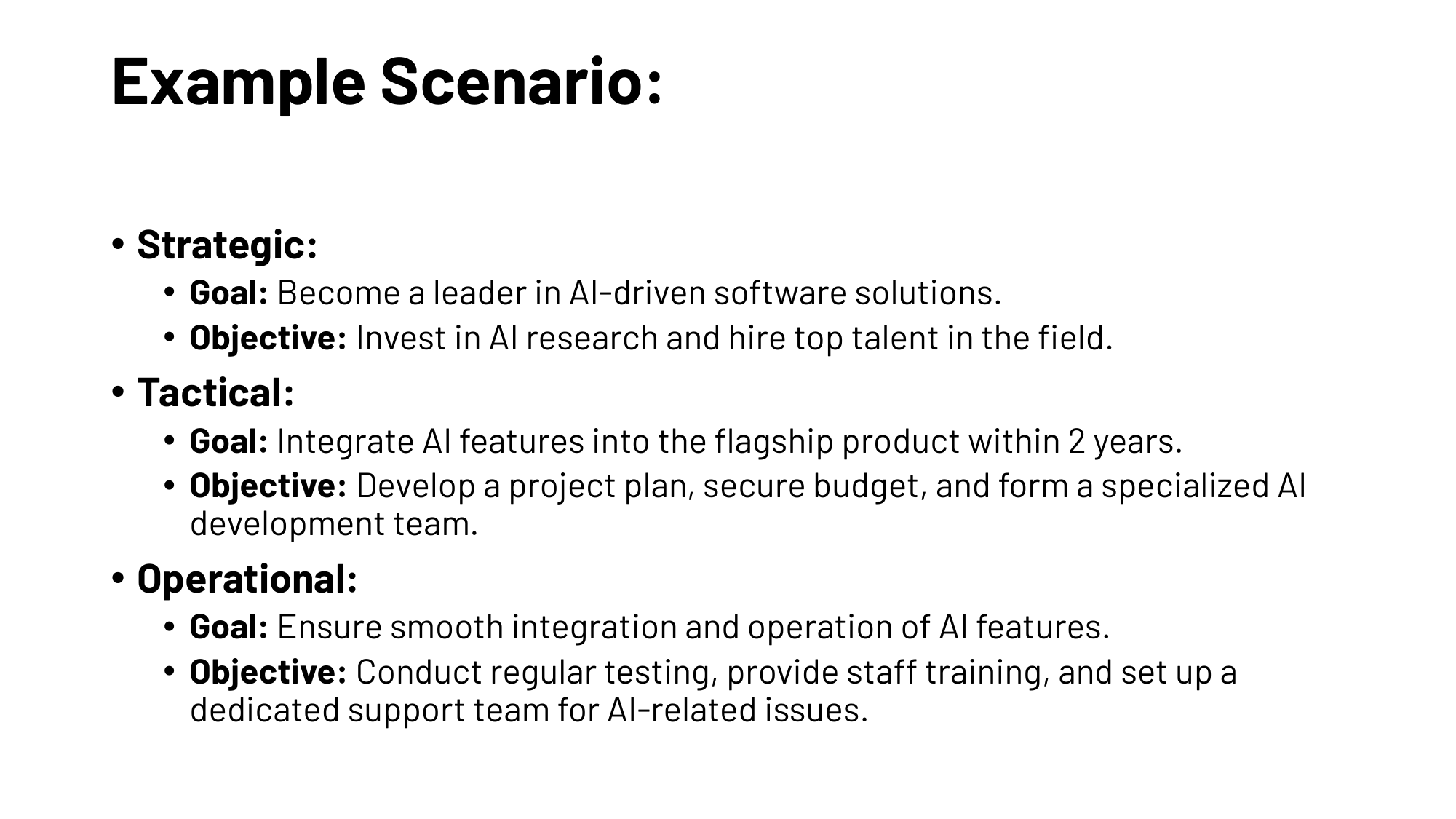

# Example Scenario:
Strategic:
Goal: Become a leader in AI-driven software solutions.
Objective: Invest in AI research and hire top talent in the field.
Tactical:
Goal: Integrate AI features into the flagship product within 2 years.
Objective: Develop a project plan, secure budget, and form a specialized AI development team.
Operational:
Goal: Ensure smooth integration and operation of AI features.
Objective: Conduct regular testing, provide staff training, and set up a dedicated support team for AI-related issues.